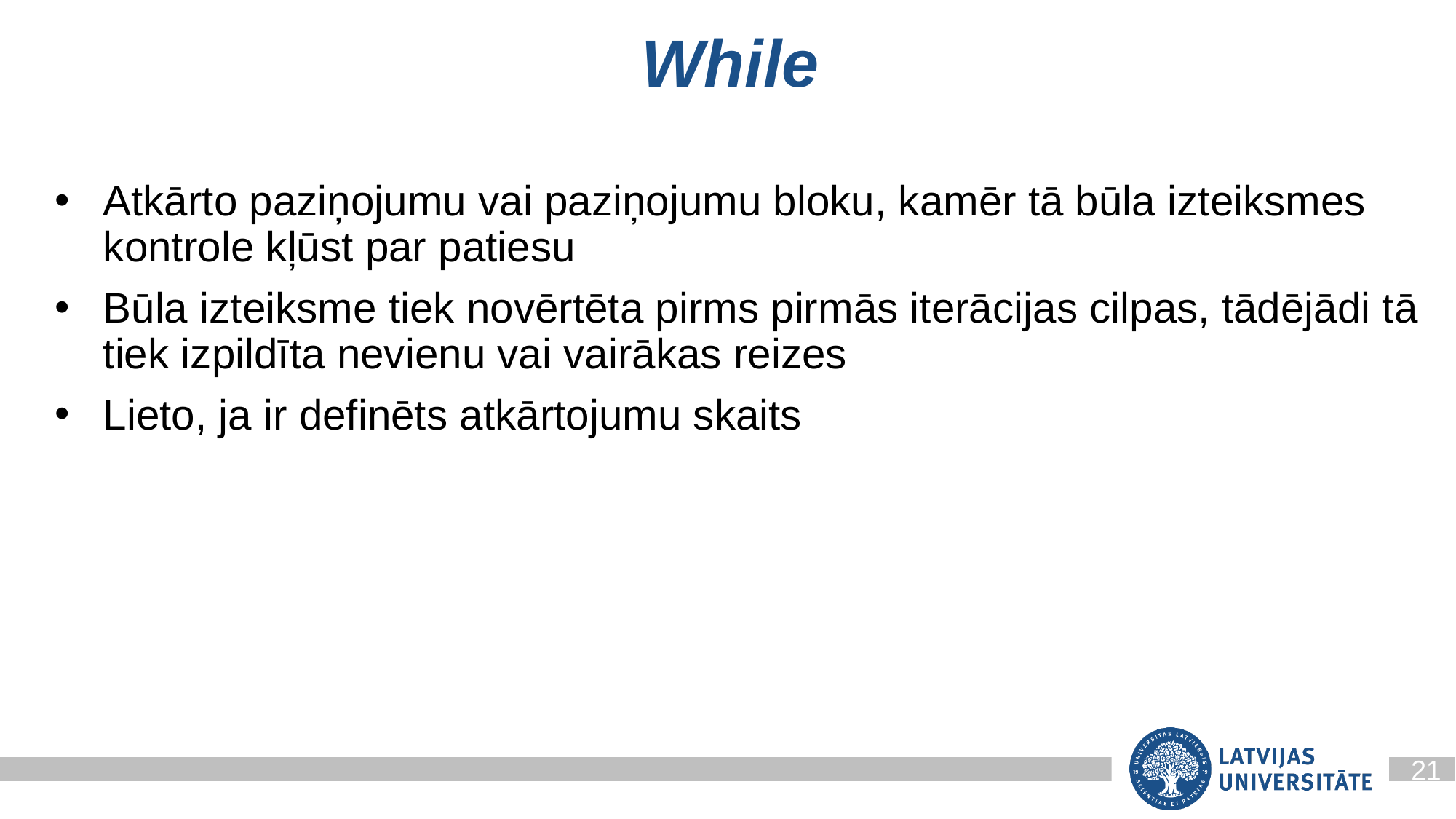

While
Atkārto paziņojumu vai paziņojumu bloku, kamēr tā būla izteiksmes kontrole kļūst par patiesu
Būla izteiksme tiek novērtēta pirms pirmās iterācijas cilpas, tādējādi tā tiek izpildīta nevienu vai vairākas reizes
Lieto, ja ir definēts atkārtojumu skaits
21